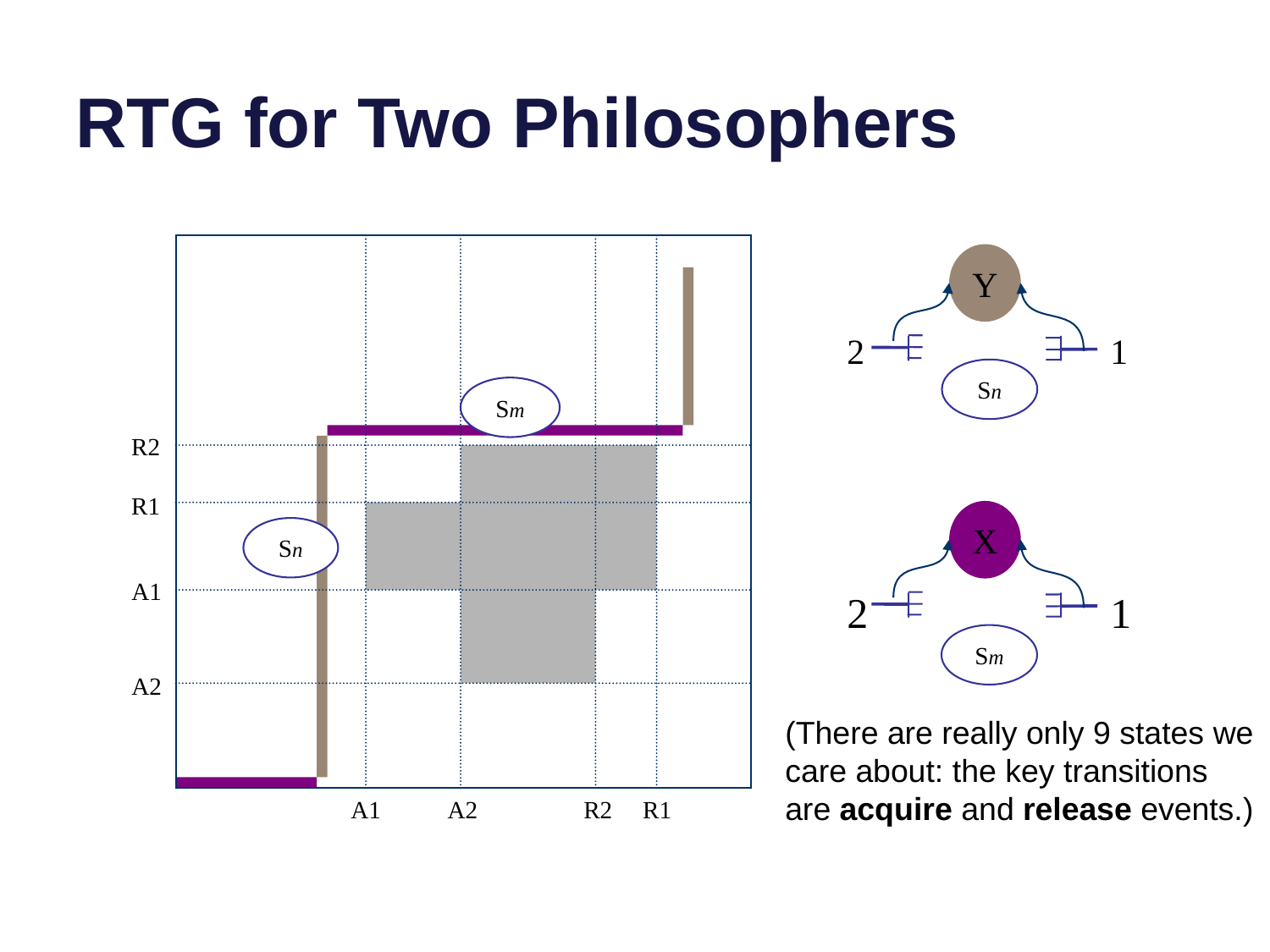

# RTG for Two Philosophers

A1

A2

R2

R1
Y
2
1

Sn
Sm

R2

R1

X

Sn

A1
2
1

Sm

A2
(There are really only 9 states we
care about: the key transitions are acquire and release events.)